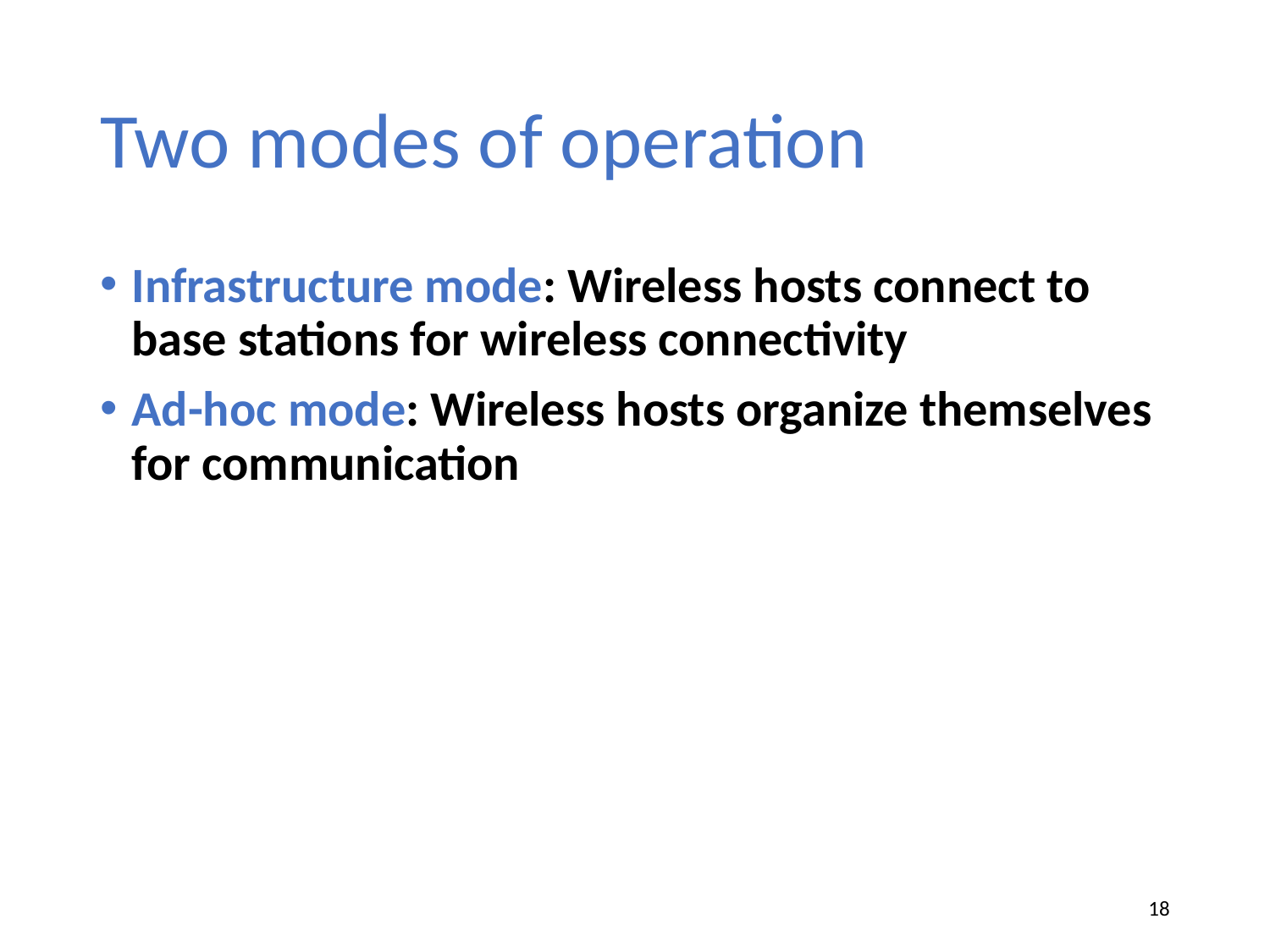

# Two modes of operation
Infrastructure mode: Wireless hosts connect to base stations for wireless connectivity
Ad-hoc mode: Wireless hosts organize themselves for communication
18